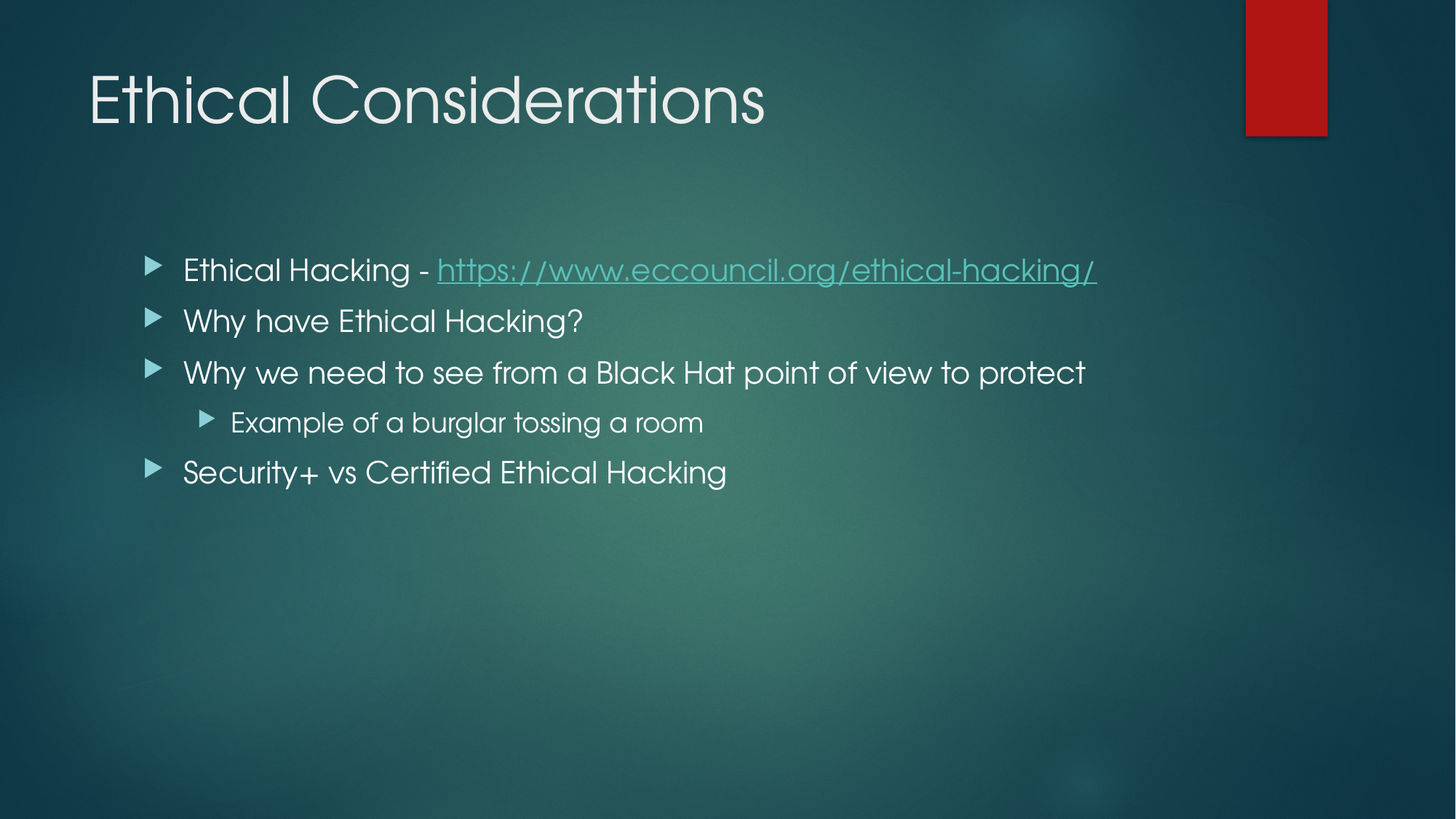

# Ethical Considerations
Ethical Hacking - https://www.eccouncil.org/ethical-hacking/
Why have Ethical Hacking?
Why we need to see from a Black Hat point of view to protect
Example of a burglar tossing a room
Security+ vs Certified Ethical Hacking